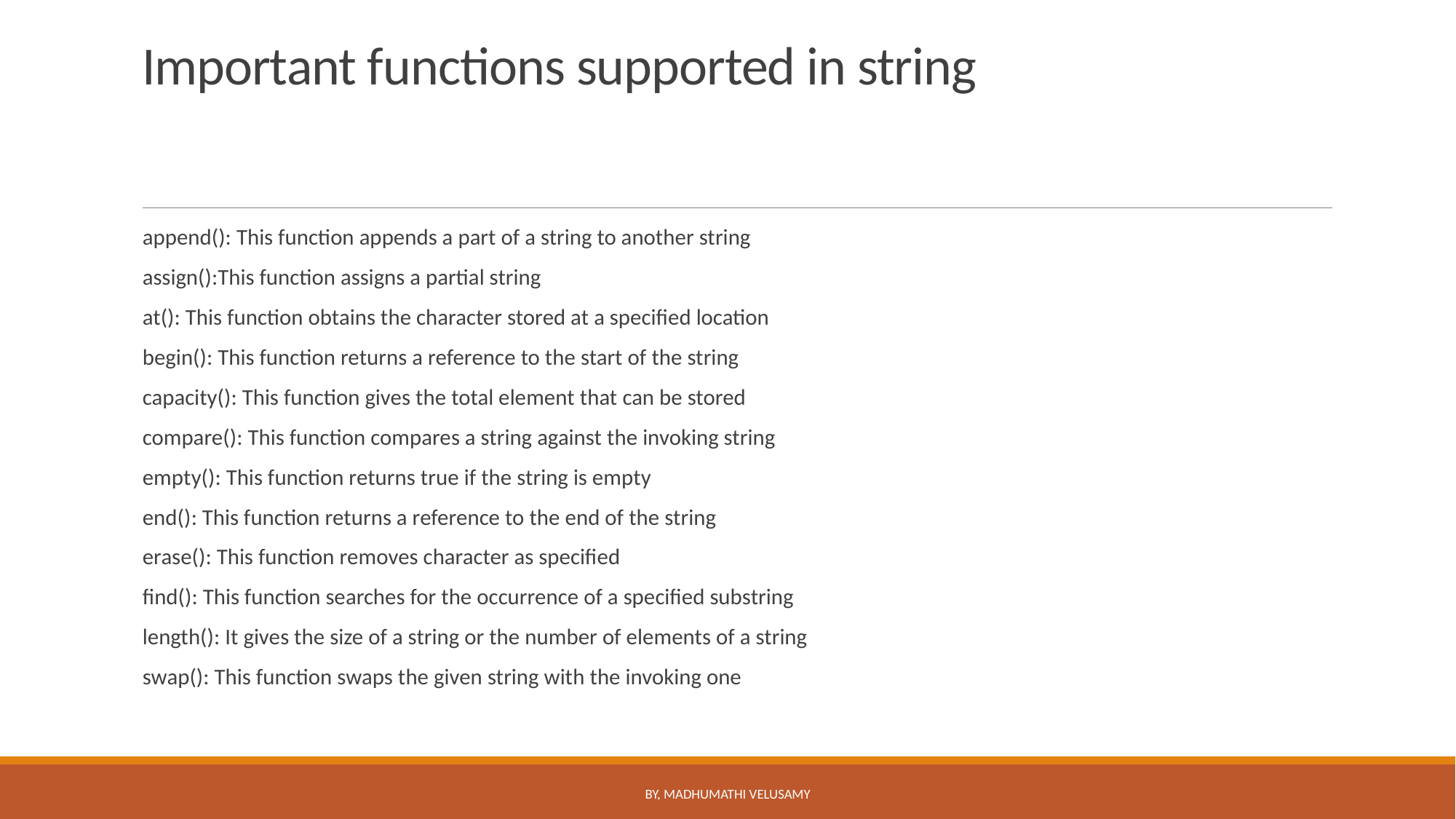

# Important functions supported in string
append(): This function appends a part of a string to another string
assign():This function assigns a partial string
at(): This function obtains the character stored at a specified location
begin(): This function returns a reference to the start of the string
capacity(): This function gives the total element that can be stored
compare(): This function compares a string against the invoking string
empty(): This function returns true if the string is empty
end(): This function returns a reference to the end of the string
erase(): This function removes character as specified
find(): This function searches for the occurrence of a specified substring
length(): It gives the size of a string or the number of elements of a string
swap(): This function swaps the given string with the invoking one

By, Madhumathi Velusamy